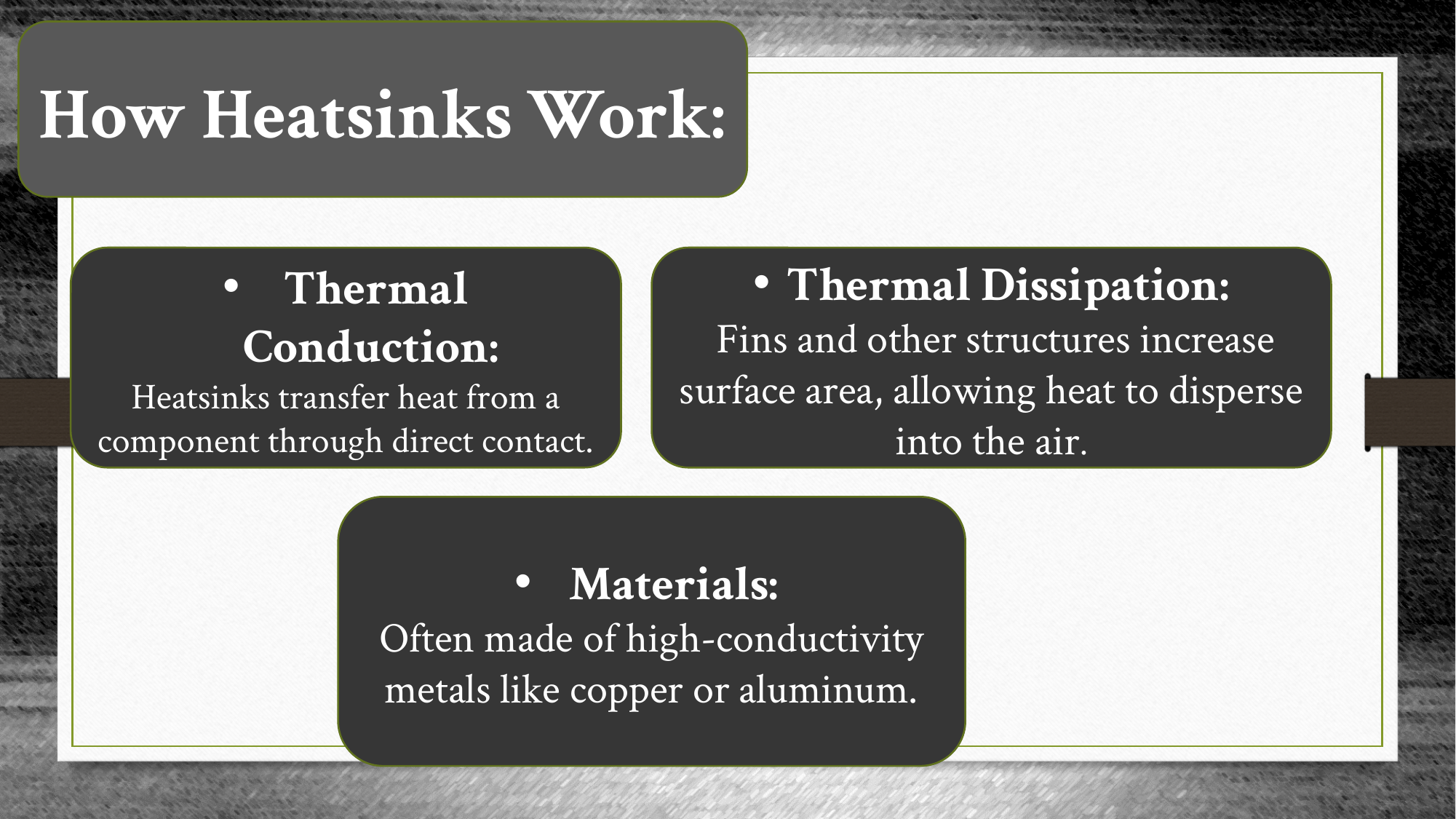

How Heatsinks Work:
Thermal Conduction:
Heatsinks transfer heat from a component through direct contact.
Thermal Dissipation:
 Fins and other structures increase surface area, allowing heat to disperse into the air.
Materials:
Often made of high-conductivity metals like copper or aluminum.